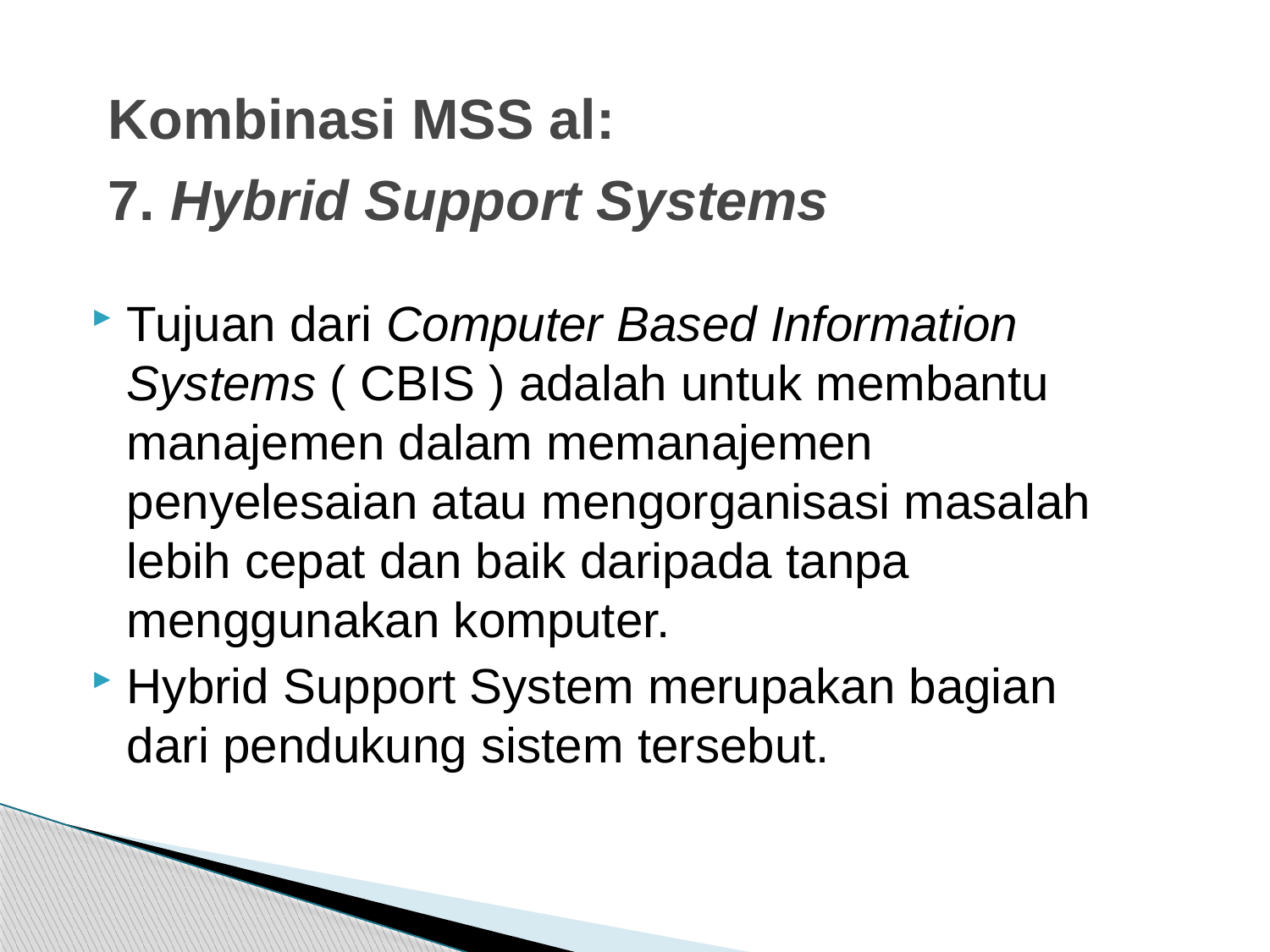

# Kombinasi MSS al: 7. Hybrid Support Systems
Tujuan dari Computer Based Information Systems ( CBIS ) adalah untuk membantu manajemen dalam memanajemen penyelesaian atau mengorganisasi masalah lebih cepat dan baik daripada tanpa menggunakan komputer.
Hybrid Support System merupakan bagian dari pendukung sistem tersebut.